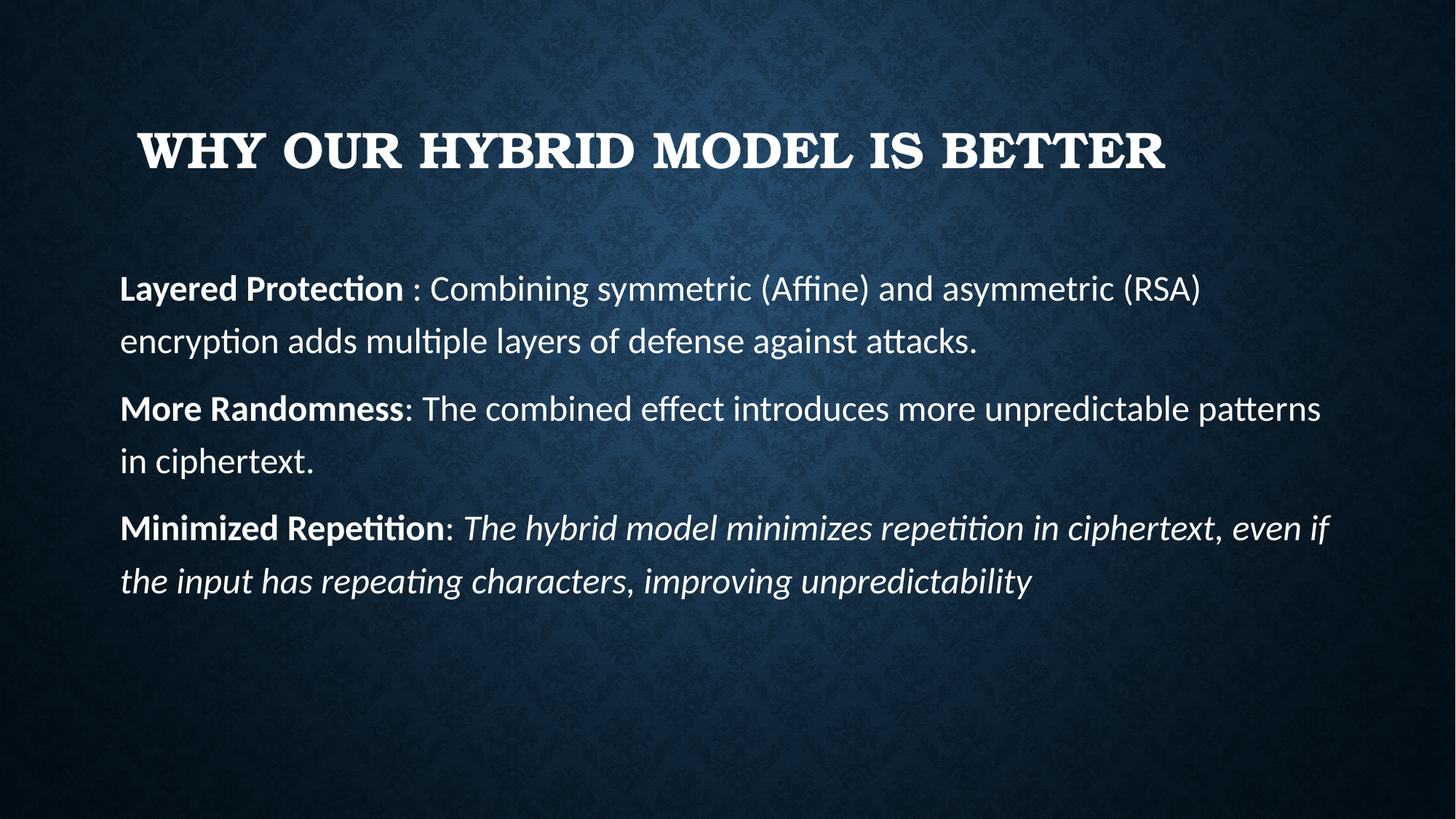

# Why our hybrid model is better
Layered Protection : Combining symmetric (Affine) and asymmetric (RSA) encryption adds multiple layers of defense against attacks.
More Randomness: The combined effect introduces more unpredictable patterns in ciphertext.
Minimized Repetition: The hybrid model minimizes repetition in ciphertext, even if the input has repeating characters, improving unpredictability